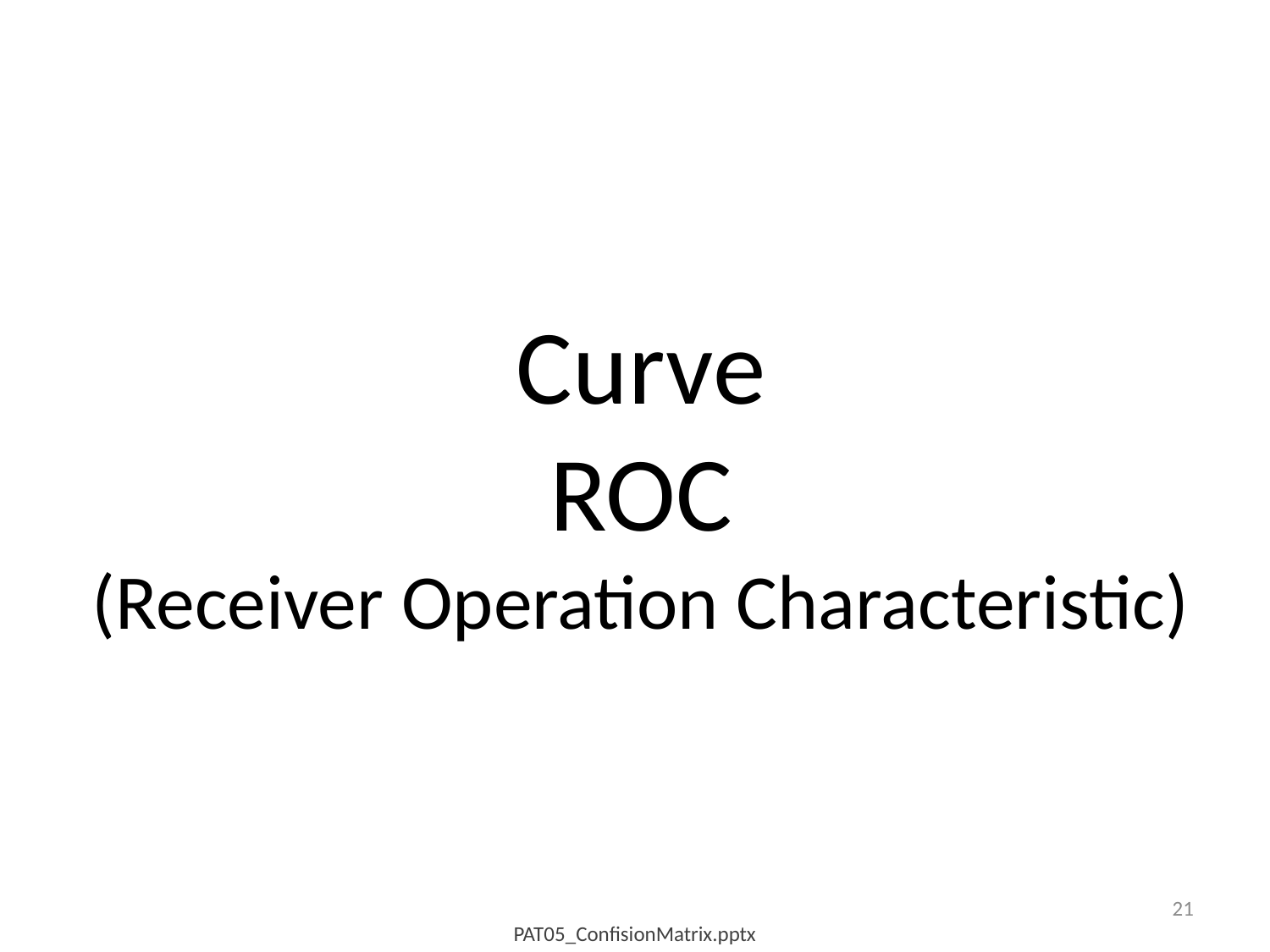

Curve
ROC
(Receiver Operation Characteristic)

21
PAT05_ConfisionMatrix.pptx